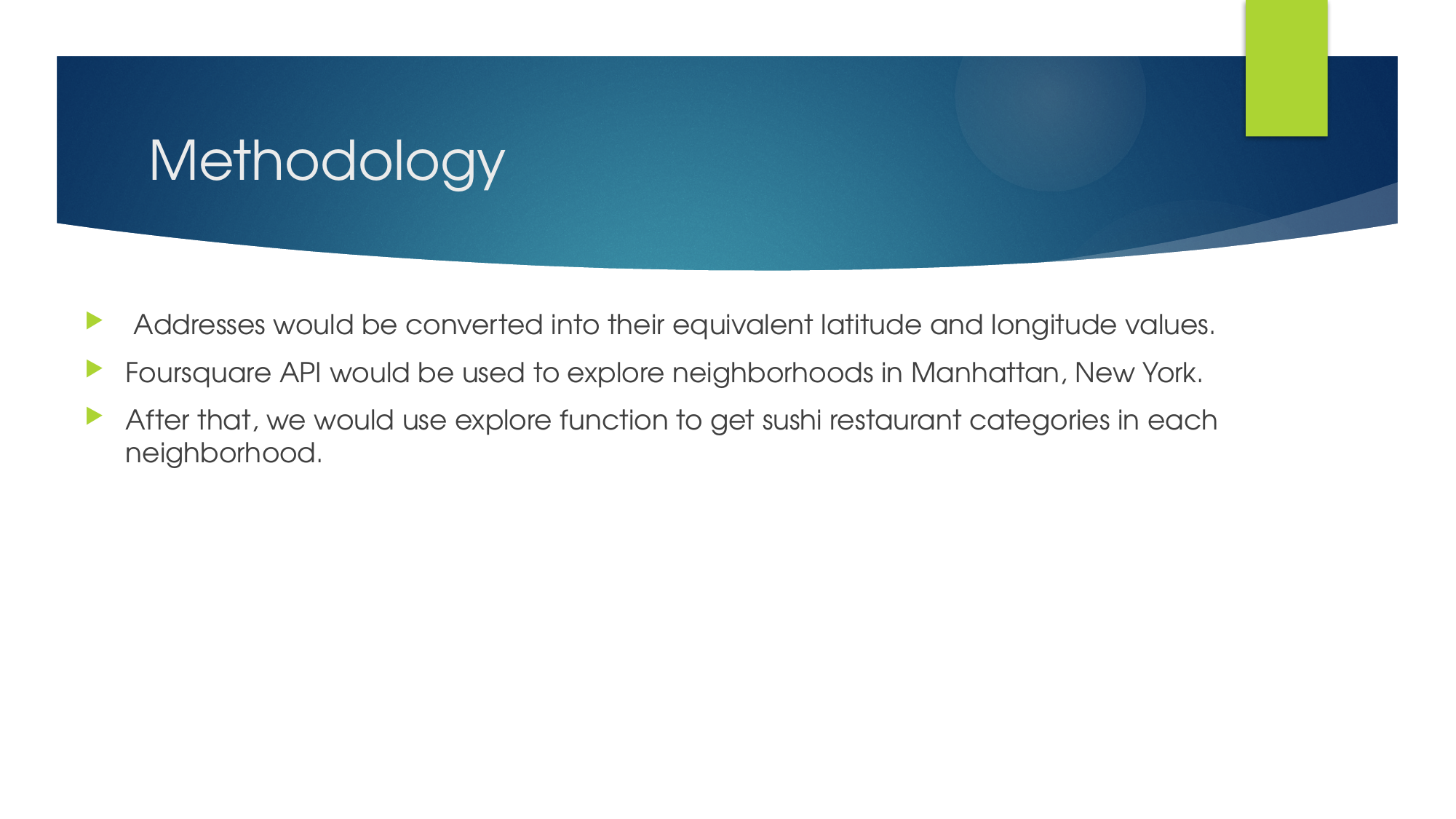

# Methodology
 Addresses would be converted into their equivalent latitude and longitude values.
Foursquare API would be used to explore neighborhoods in Manhattan, New York.
After that, we would use explore function to get sushi restaurant categories in each neighborhood.